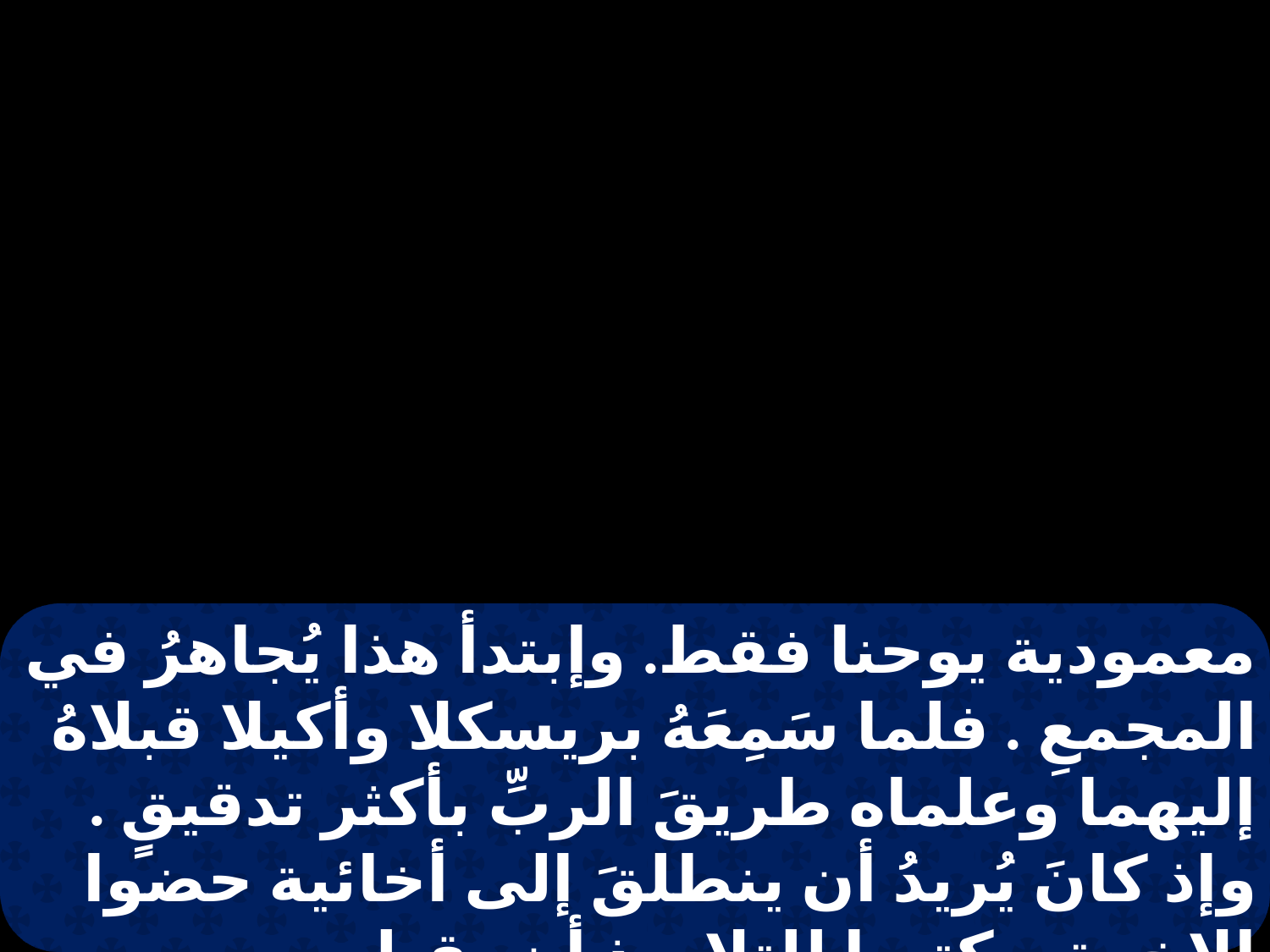

معمودية يوحنا فقط. وإبتدأ هذا يُجاهرُ في المجمعِ . فلما سَمِعَهُ بريسكلا وأكيلا قبلاهُ إليهما وعلماه طريقَ الربِّ بأكثر تدقيقٍ . وإذ كانَ يُريدُ أن ينطلقَ إلى أخائية حضوا الإخوة و كتبوا للتلاميذ أن يقبلوه